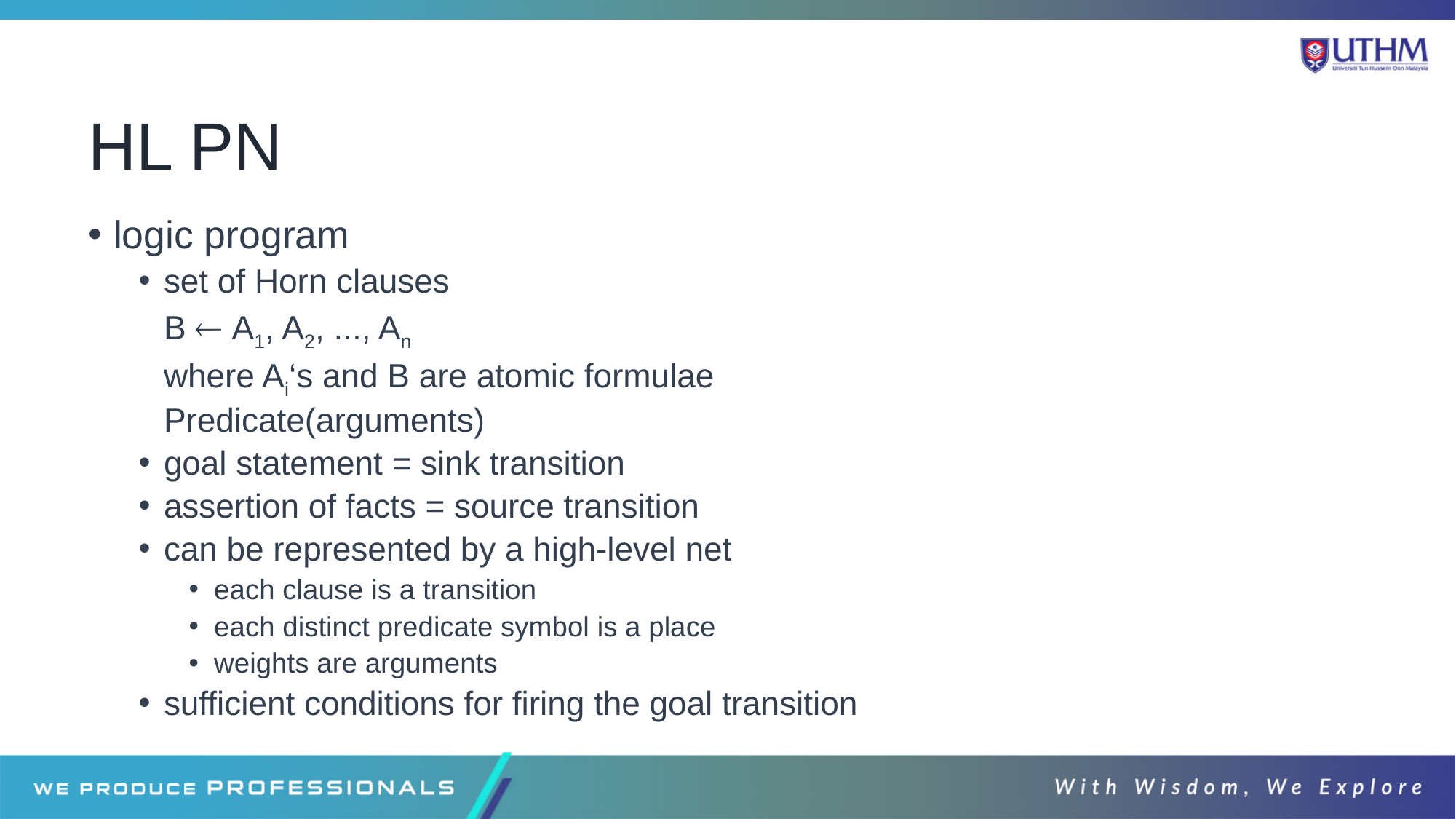

# HL PN
logic program
set of Horn clauses
		B ← A1, A2, ..., An
		where Ai‘s and B are atomic formulae
			Predicate(arguments)
goal statement = sink transition
assertion of facts = source transition
can be represented by a high-level net
each clause is a transition
each distinct predicate symbol is a place
weights are arguments
sufficient conditions for firing the goal transition